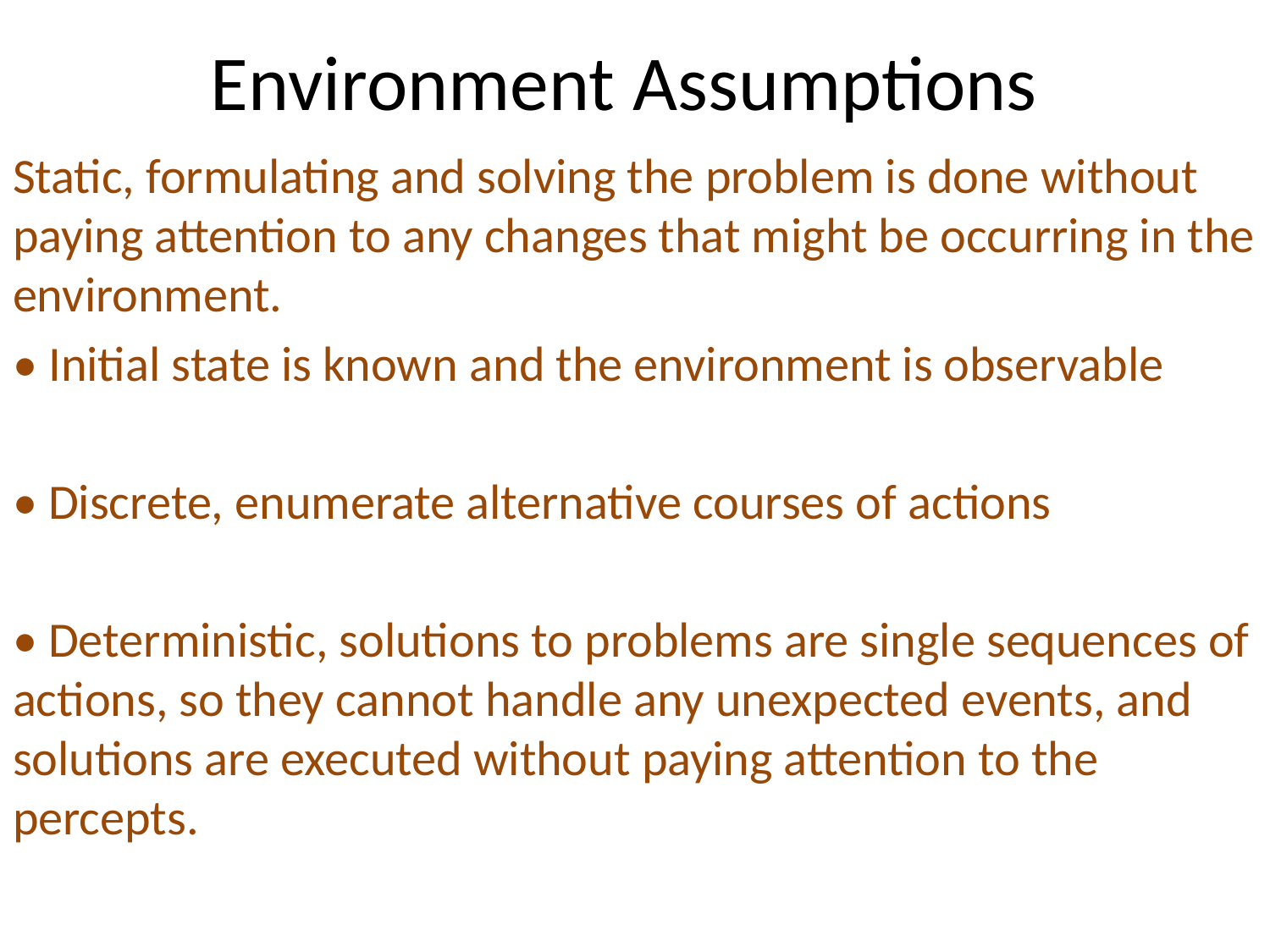

# Environment Assumptions
Static, formulating and solving the problem is done without paying attention to any changes that might be occurring in the environment.
• Initial state is known and the environment is observable

• Discrete, enumerate alternative courses of actions

• Deterministic, solutions to problems are single sequences of actions, so they cannot handle any unexpected events, and solutions are executed without paying attention to the percepts.